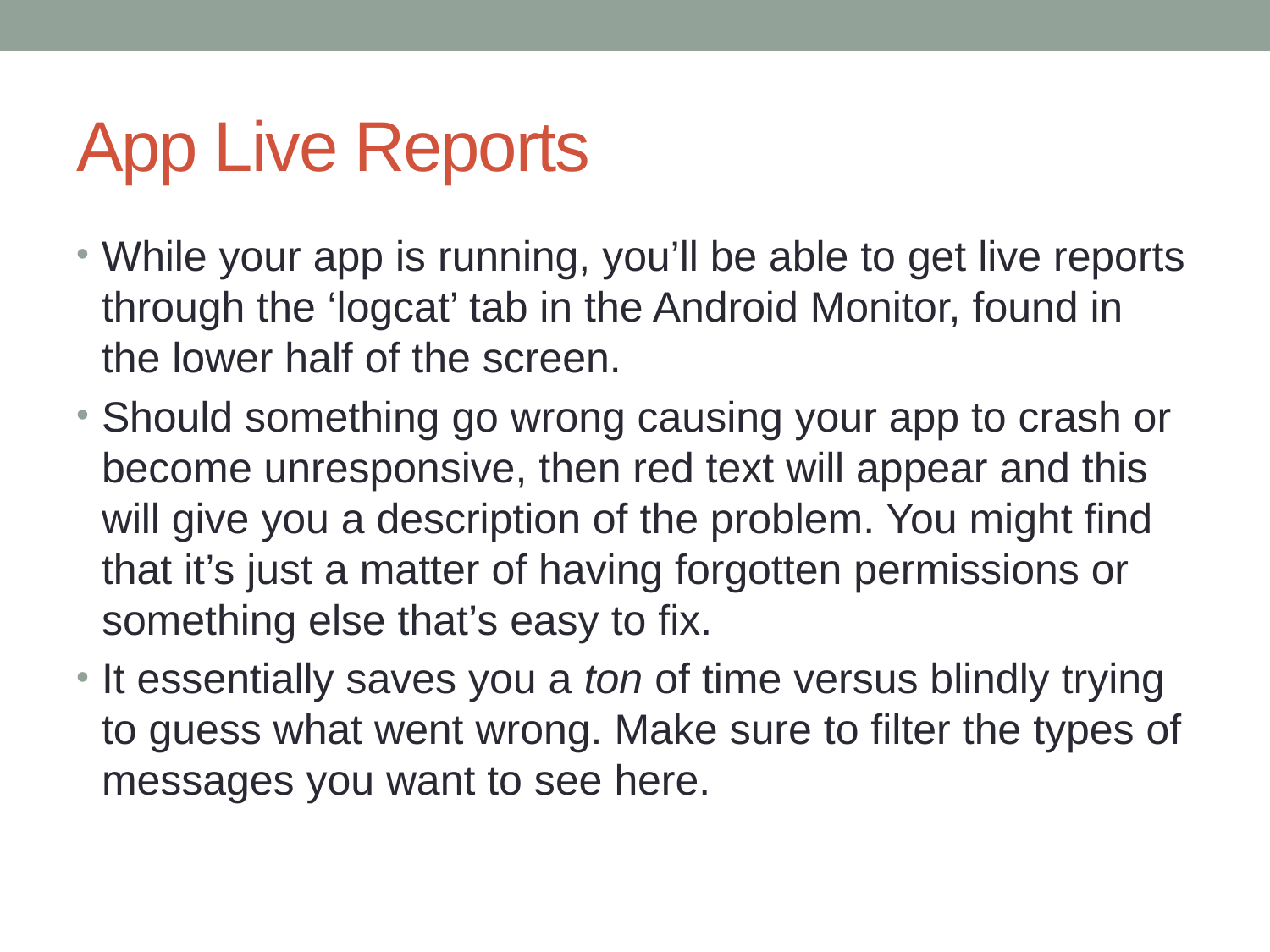

# App Live Reports
While your app is running, you’ll be able to get live reports through the ‘logcat’ tab in the Android Monitor, found in the lower half of the screen.
Should something go wrong causing your app to crash or become unresponsive, then red text will appear and this will give you a description of the problem. You might find that it’s just a matter of having forgotten permissions or something else that’s easy to fix.
It essentially saves you a ton of time versus blindly trying to guess what went wrong. Make sure to filter the types of messages you want to see here.